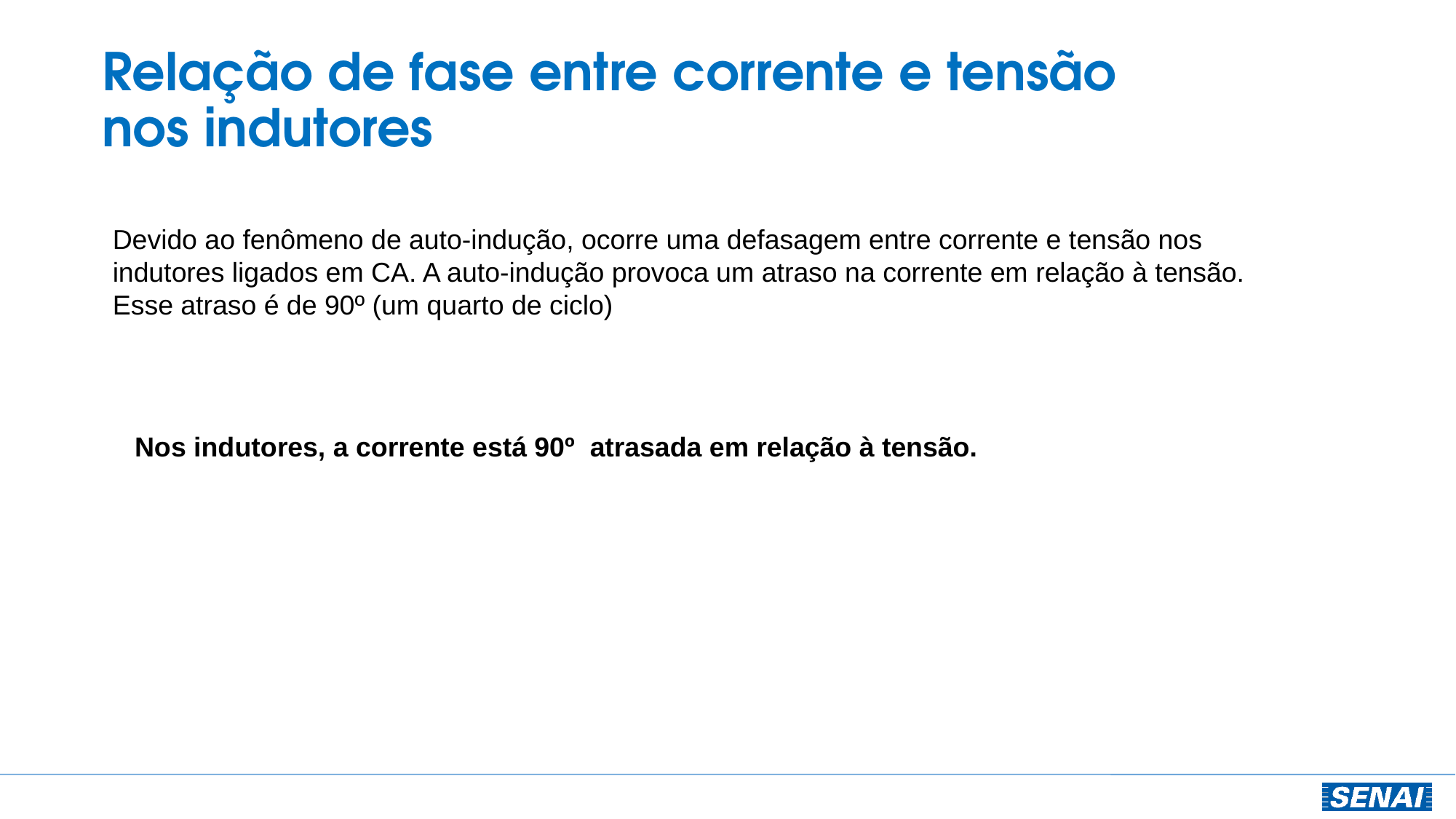

# Relação de fase entre corrente e tensão nos indutores
Devido ao fenômeno de auto-indução, ocorre uma defasagem entre corrente e tensão nos indutores ligados em CA. A auto-indução provoca um atraso na corrente em relação à tensão. Esse atraso é de 90º (um quarto de ciclo)
Nos indutores, a corrente está 90º  atrasada em relação à tensão.